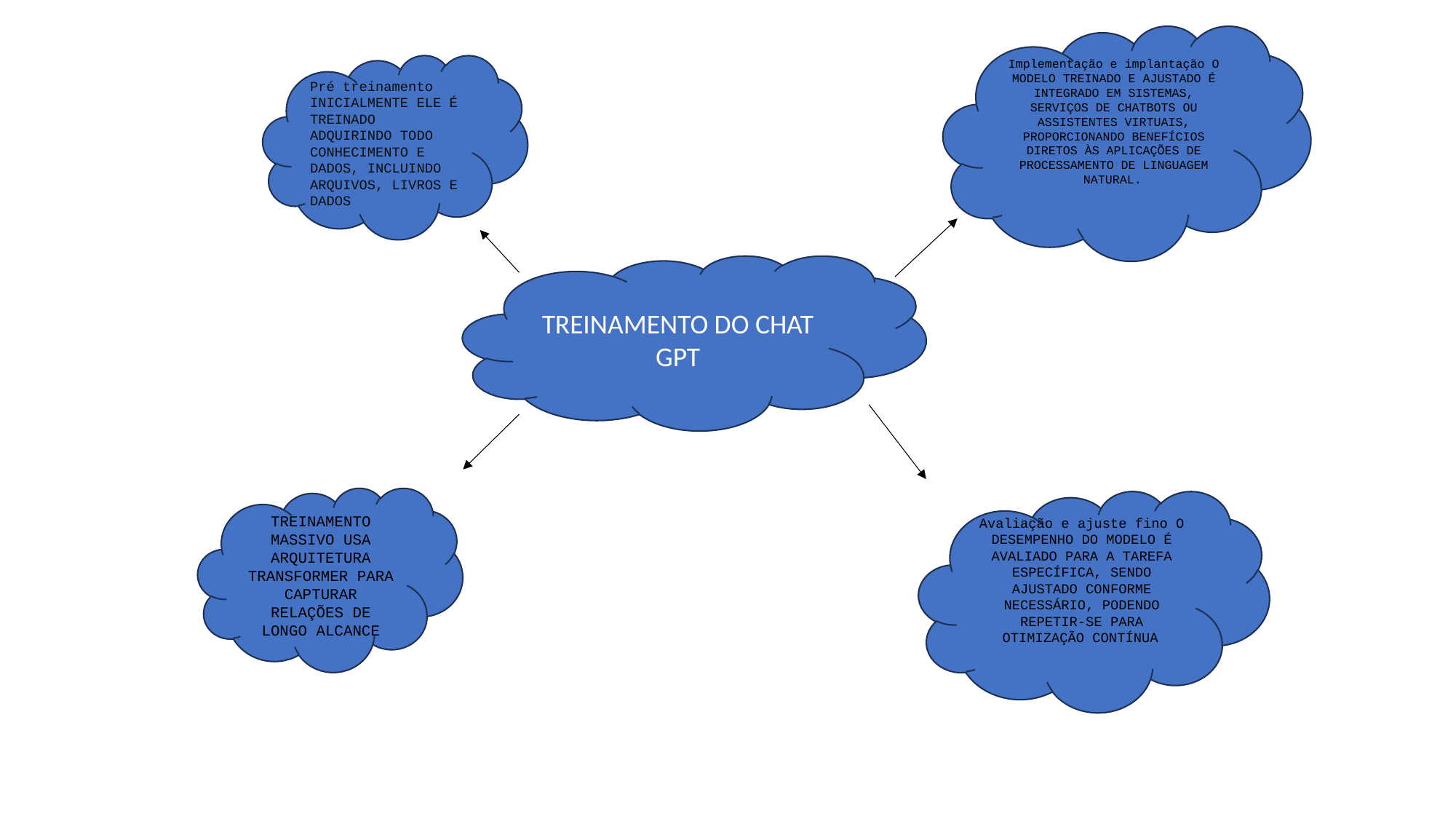

Implementação e implantação O MODELO TREINADO E AJUSTADO É INTEGRADO EM SISTEMAS, SERVIÇOS DE CHATBOTS OU ASSISTENTES VIRTUAIS, PROPORCIONANDO BENEFÍCIOS DIRETOS ÀS APLICAÇÕES DE PROCESSAMENTO DE LINGUAGEM NATURAL.

Pré treinamento INICIALMENTE ELE É TREINADO ADQUIRINDO TODO CONHECIMENTO E DADOS, INCLUINDO ARQUIVOS, LIVROS E DADOS
TREINAMENTO DO CHAT GPT
TREINAMENTO MASSIVO USA ARQUITETURA TRANSFORMER PARA CAPTURAR RELAÇÕES DE LONGO ALCANCE
Avaliação e ajuste fino O DESEMPENHO DO MODELO É AVALIADO PARA A TAREFA ESPECÍFICA, SENDO AJUSTADO CONFORME NECESSÁRIO, PODENDO REPETIR-SE PARA OTIMIZAÇÃO CONTÍNUA